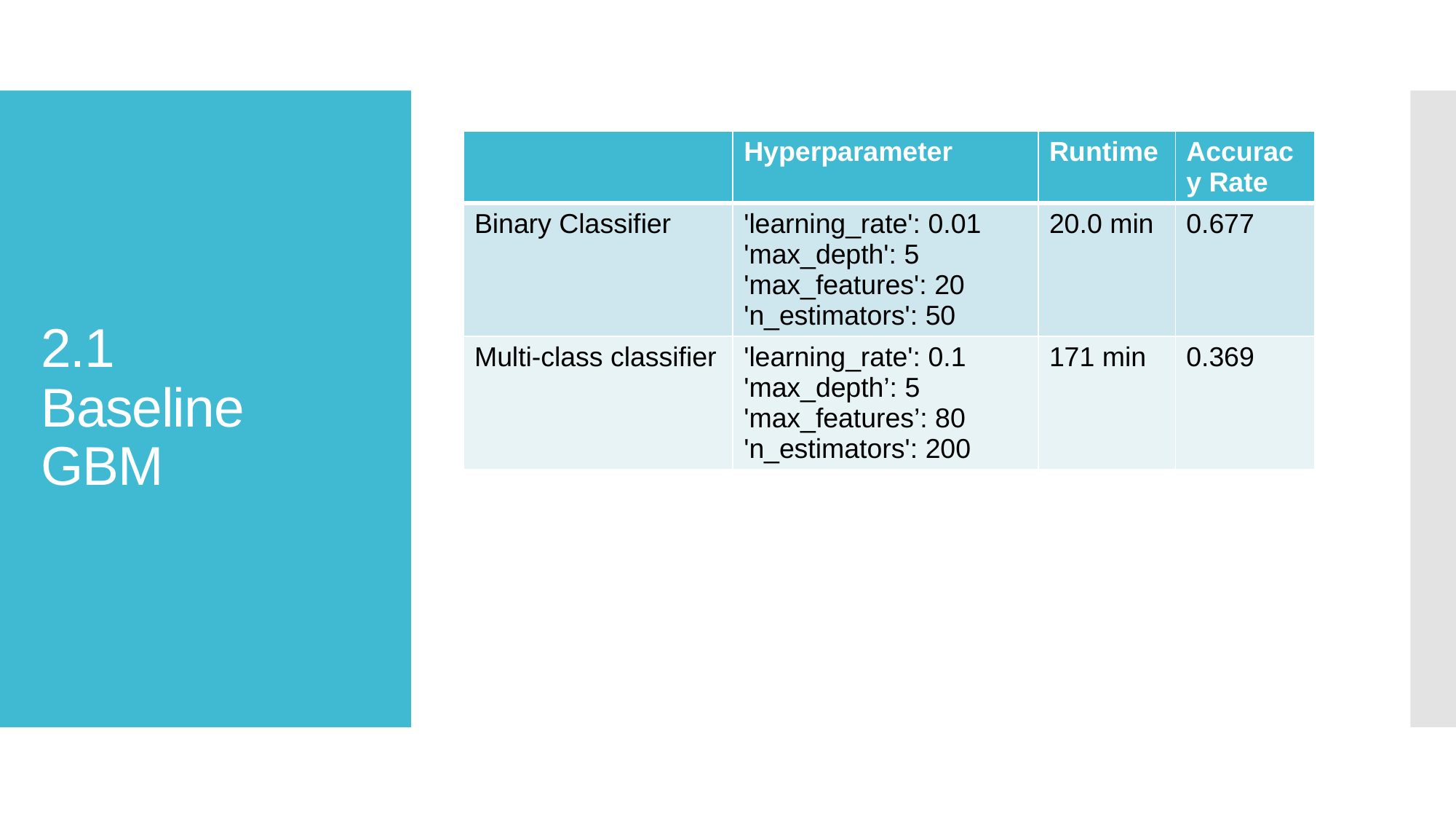

|  | Hyperparameter | Runtime | Accuracy Rate |
| --- | --- | --- | --- |
| Binary Classifier | 'learning\_rate': 0.01 'max\_depth': 5 'max\_features': 20 'n\_estimators': 50 | 20.0 min | 0.677 |
| Multi-class classifier | 'learning\_rate': 0.1 'max\_depth’: 5 'max\_features’: 80 'n\_estimators': 200 | 171 min | 0.369 |
# 2.1 Baseline GBM